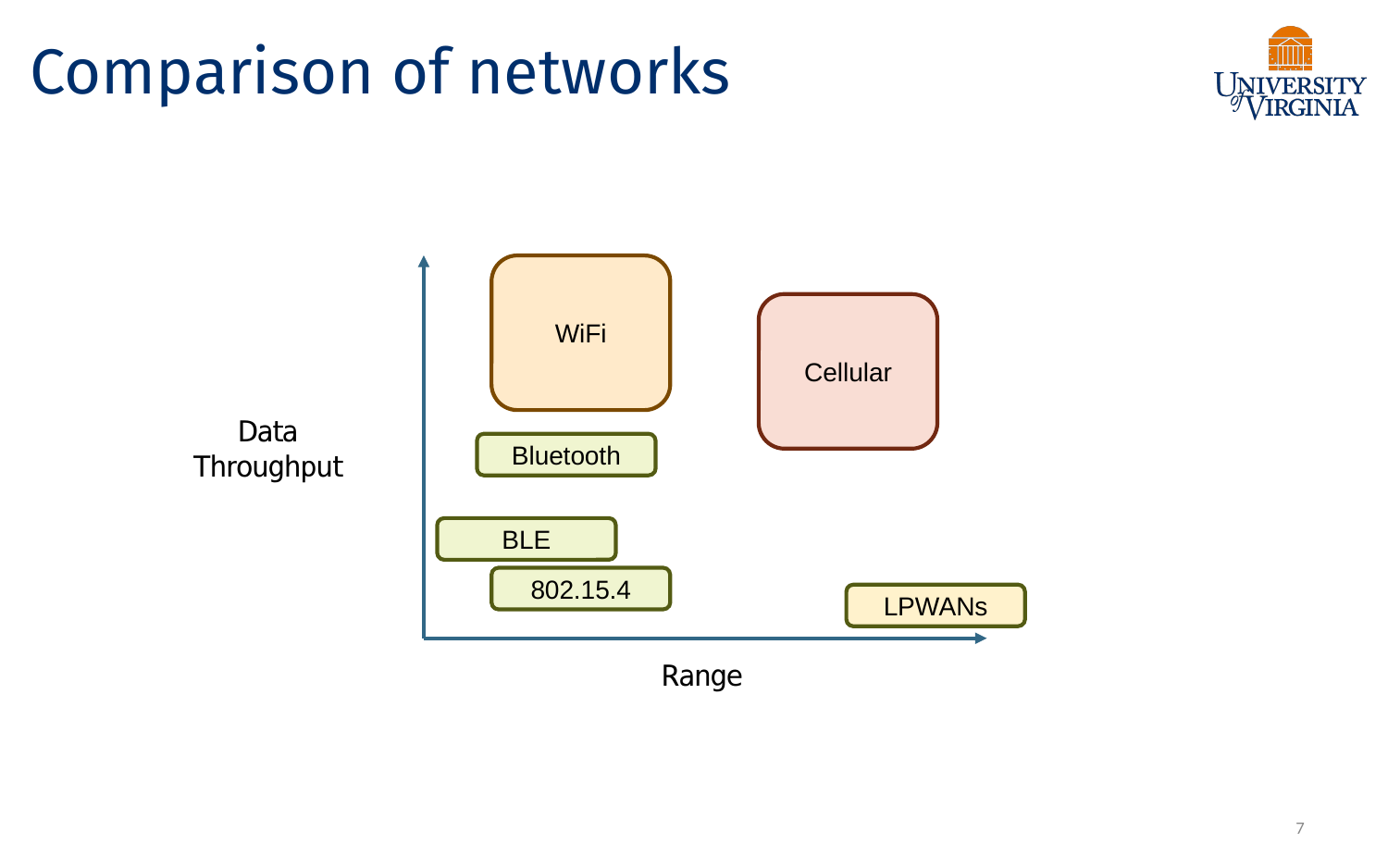

# Comparison of networks
WiFi
Cellular
Data
Throughput
Bluetooth
BLE
802.15.4
LPWANs
Range
7